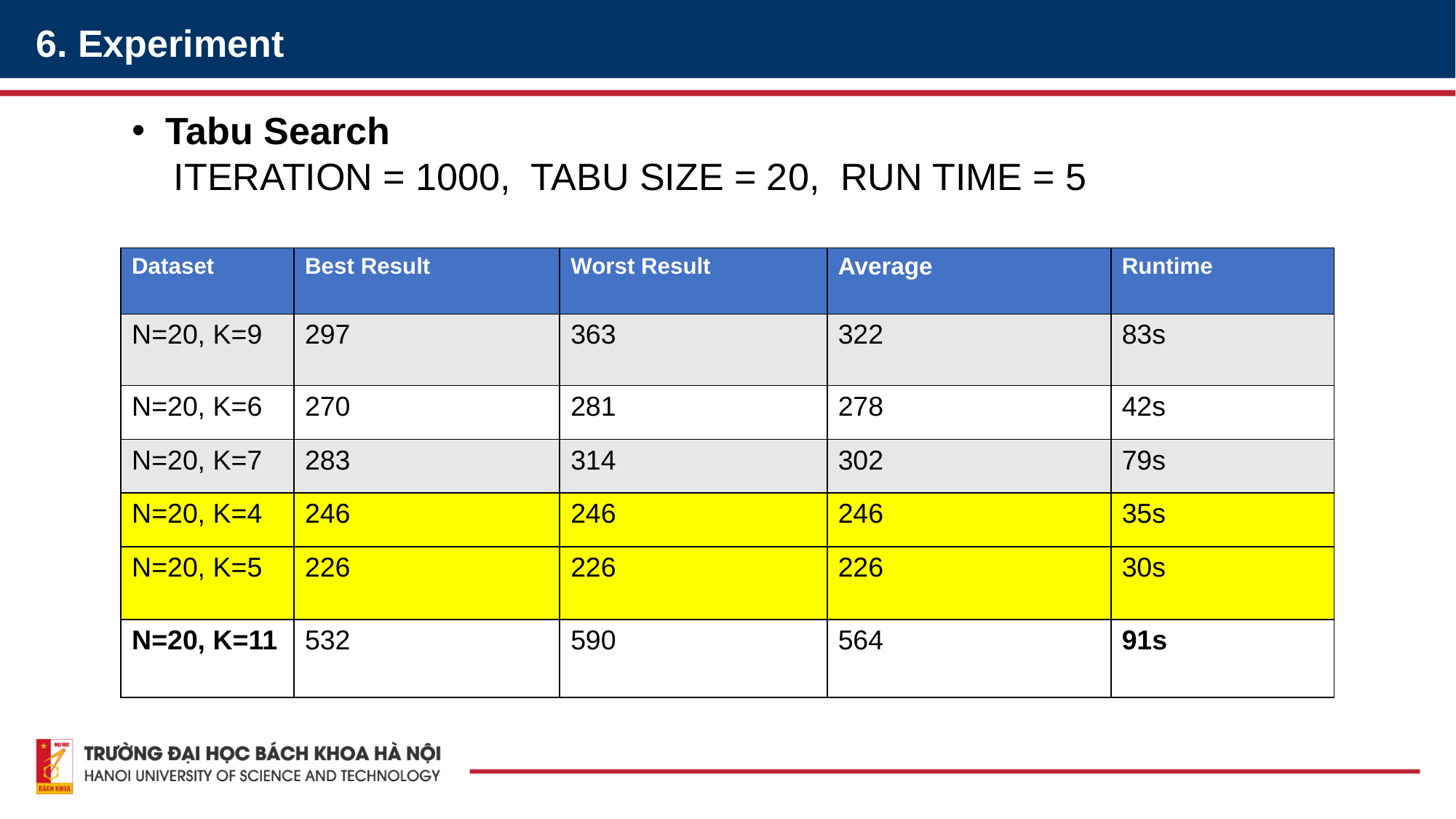

6. Experiment
Tabu Search
    ITERATION = 1000,  TABU SIZE = 20,  RUN TIME = 5
| Dataset | Best Result | Worst Result | Average | Runtime |
| --- | --- | --- | --- | --- |
| N=20, K=9 | 297 | 363 | 322 | 83s |
| N=20, K=6 | 270 | 281 | 278 | 42s |
| N=20, K=7 | 283 | 314 | 302 | 79s |
| N=20, K=4 | 246 | 246 | 246 | 35s |
| N=20, K=5 | 226 | 226 | 226 | 30s |
| N=20, K=11 | 532 | 590 | 564 | 91s |